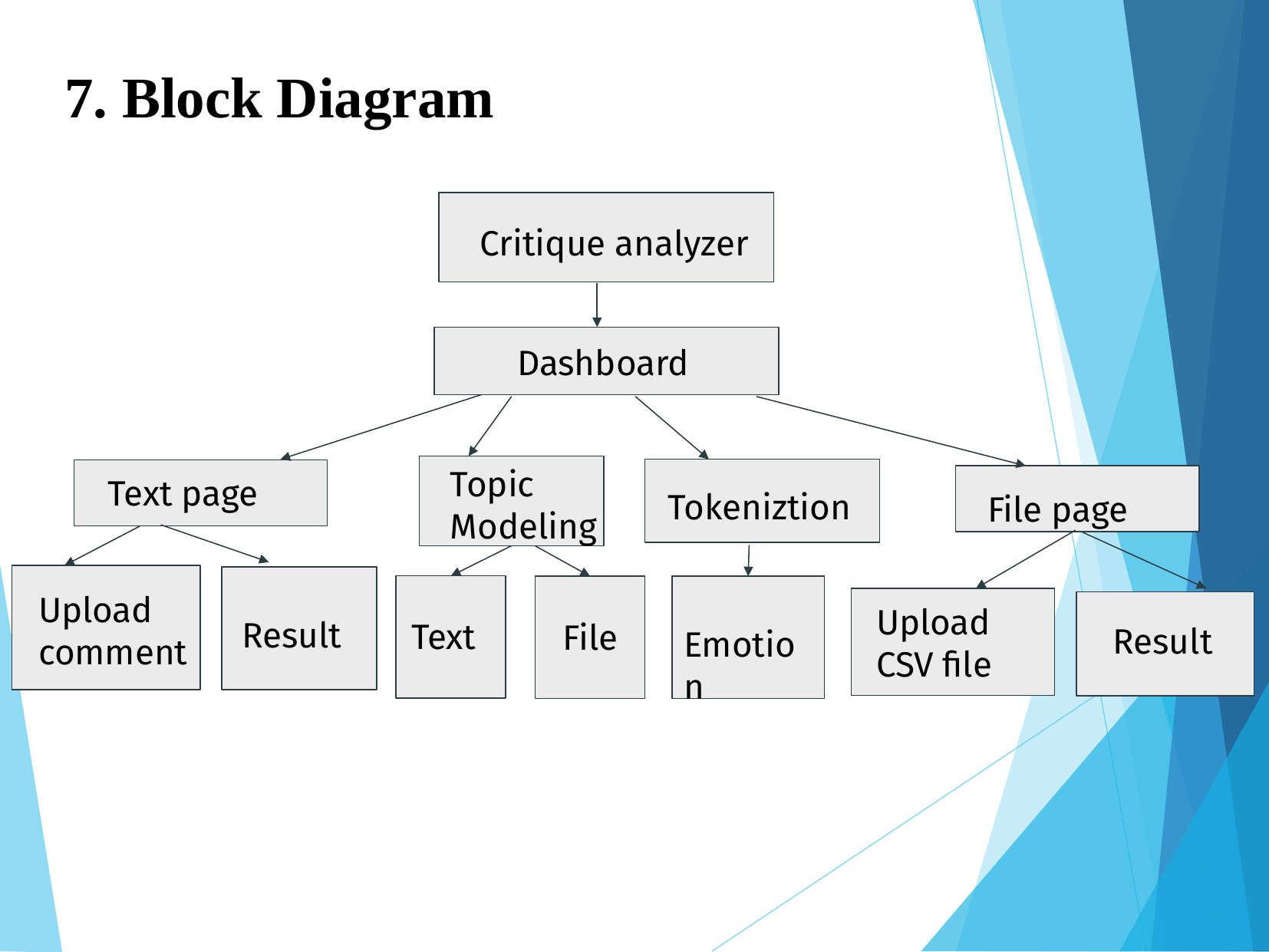

7. Block Diagram

Critique analyzer

Dashboard
Topic
Modeling

Text page

Tokeniztion
File page

Upload comment

Upload CSV file

Result
Text
File
Result
Emotion